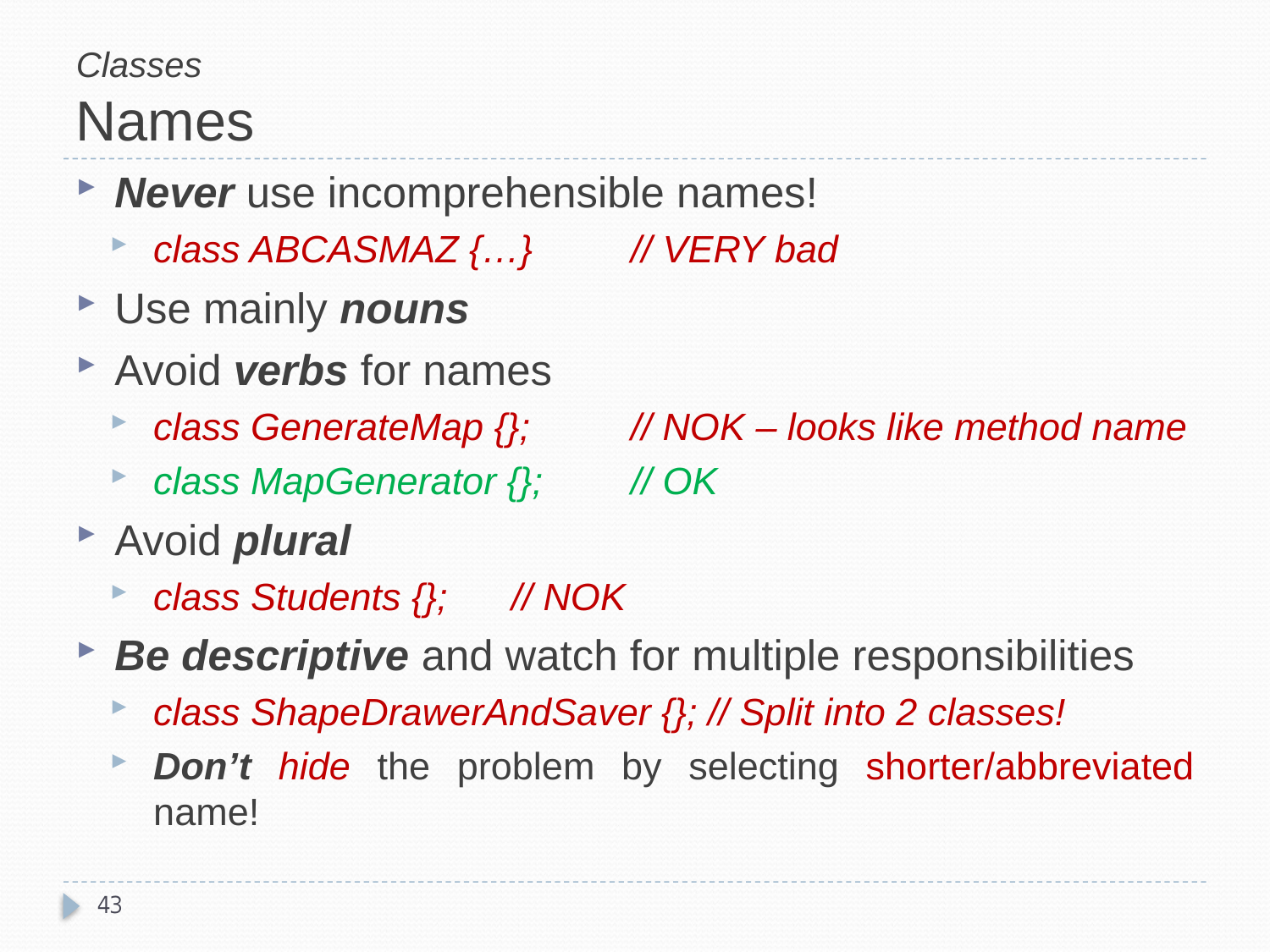

# Classes Names
Never use incomprehensible names!
class ABCASMAZ {…}	// VERY bad
Use mainly nouns
Avoid verbs for names
class GenerateMap {};	// NOK – looks like method name
class MapGenerator {};	// OK
Avoid plural
class Students {};	// NOK
Be descriptive and watch for multiple responsibilities
class ShapeDrawerAndSaver {}; // Split into 2 classes!
Don’t hide the problem by selecting shorter/abbreviated name!
43